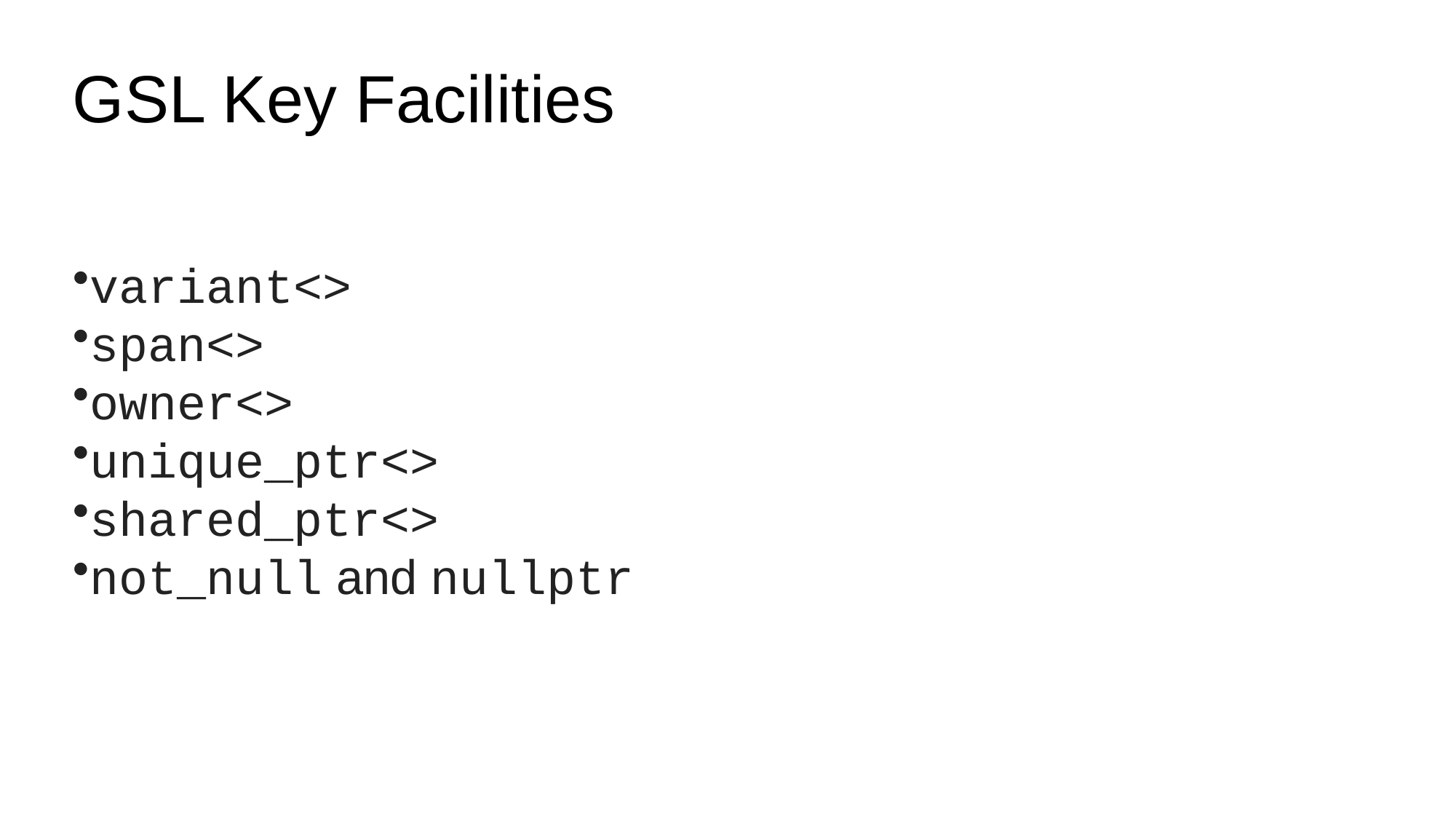

# GSL Key Facilities
variant<>
span<>
owner<>
unique_ptr<>
shared_ptr<>
not_null and nullptr